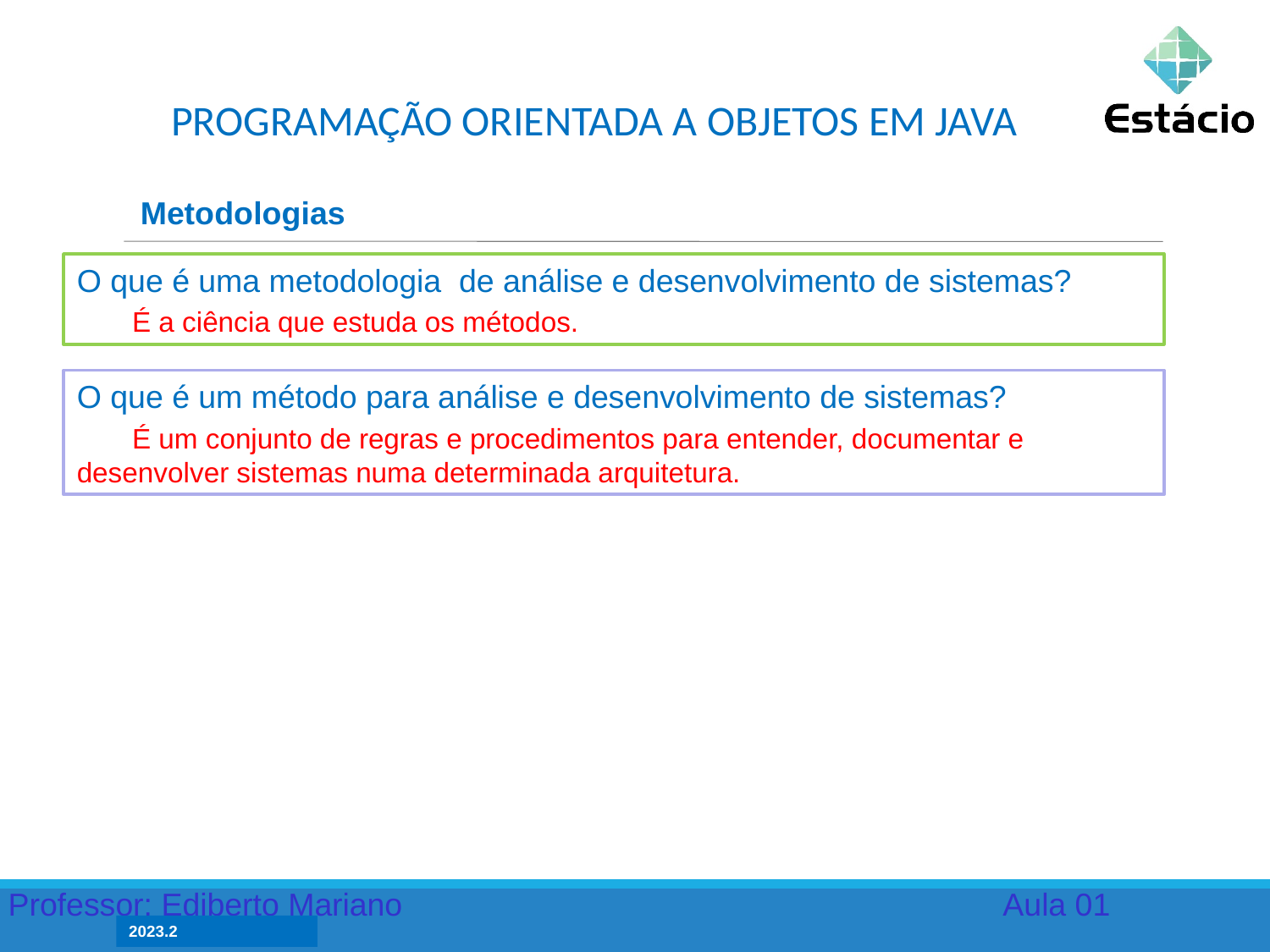

PROGRAMAÇÃO ORIENTADA A OBJETOS EM JAVA
Metodologias
O que é uma metodologia  de análise e desenvolvimento de sistemas?
	 É a ciência que estuda os métodos.
O que é um método para análise e desenvolvimento de sistemas?
	 É um conjunto de regras e procedimentos para entender, documentar e desenvolver sistemas numa determinada arquitetura.